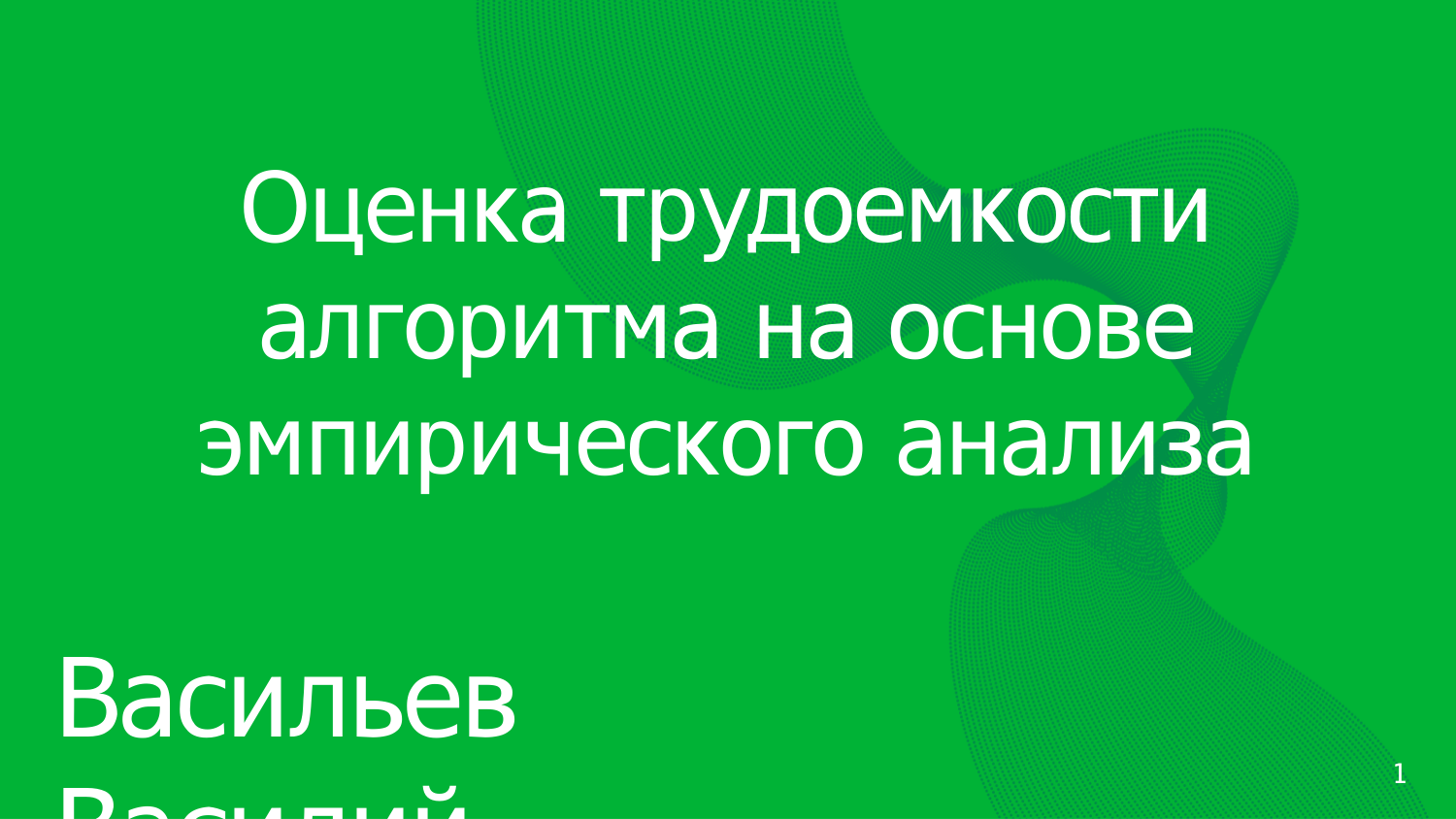

Оценка трудоемкости алгоритма на основе эмпирического анализа
Васильев Василий
СПбГУ, 21.12.2019
1